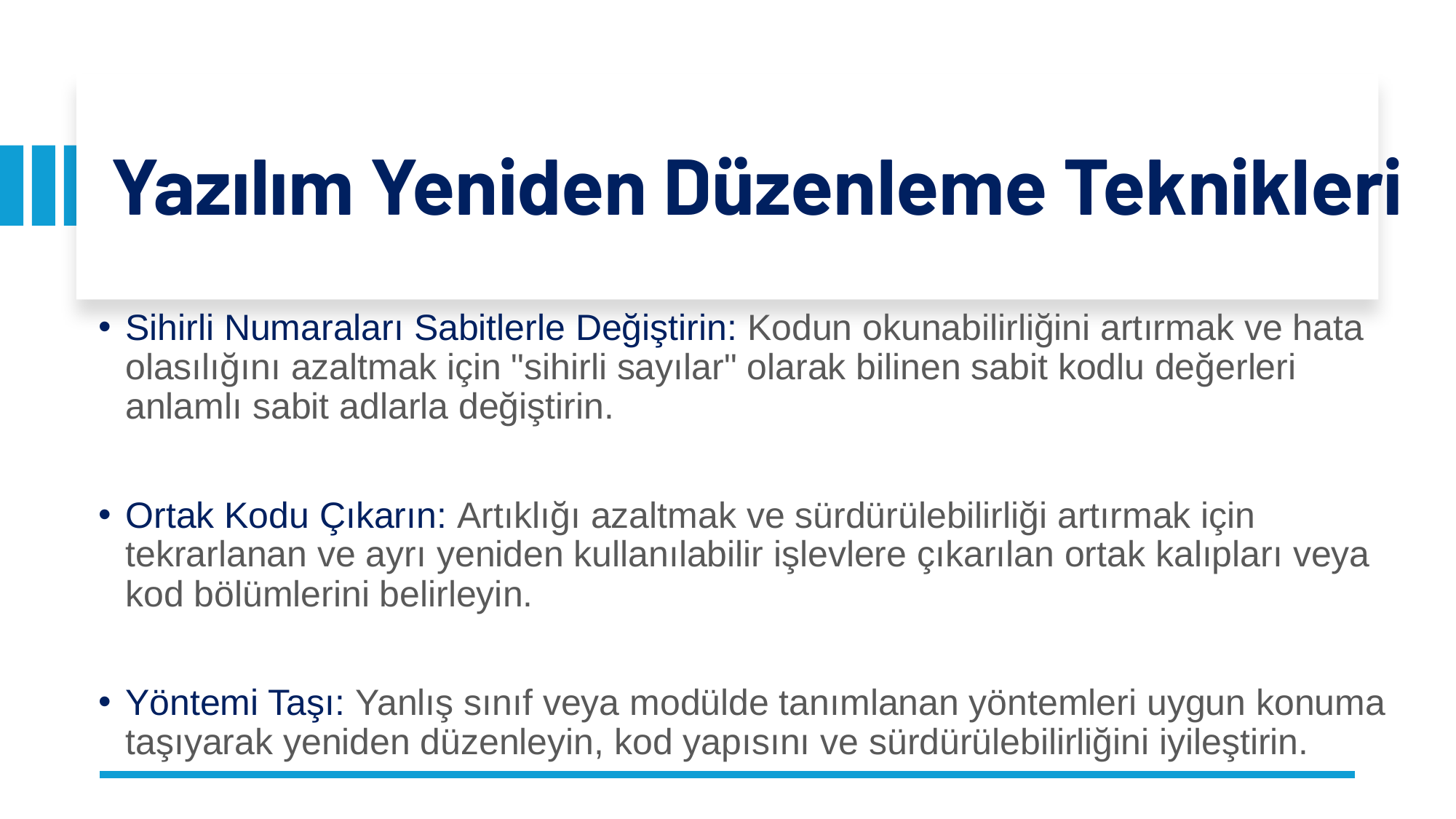

# Yazılım Yeniden Düzenleme Teknikleri

Sihirli Numaraları Sabitlerle Değiştirin: Kodun okunabilirliğini artırmak ve hata olasılığını azaltmak için "sihirli sayılar" olarak bilinen sabit kodlu değerleri anlamlı sabit adlarla değiştirin.

Ortak Kodu Çıkarın: Artıklığı azaltmak ve sürdürülebilirliği artırmak için tekrarlanan ve ayrı yeniden kullanılabilir işlevlere çıkarılan ortak kalıpları veya kod bölümlerini belirleyin.

Yöntemi Taşı: Yanlış sınıf veya modülde tanımlanan yöntemleri uygun konuma taşıyarak yeniden düzenleyin, kod yapısını ve sürdürülebilirliğini iyileştirin.